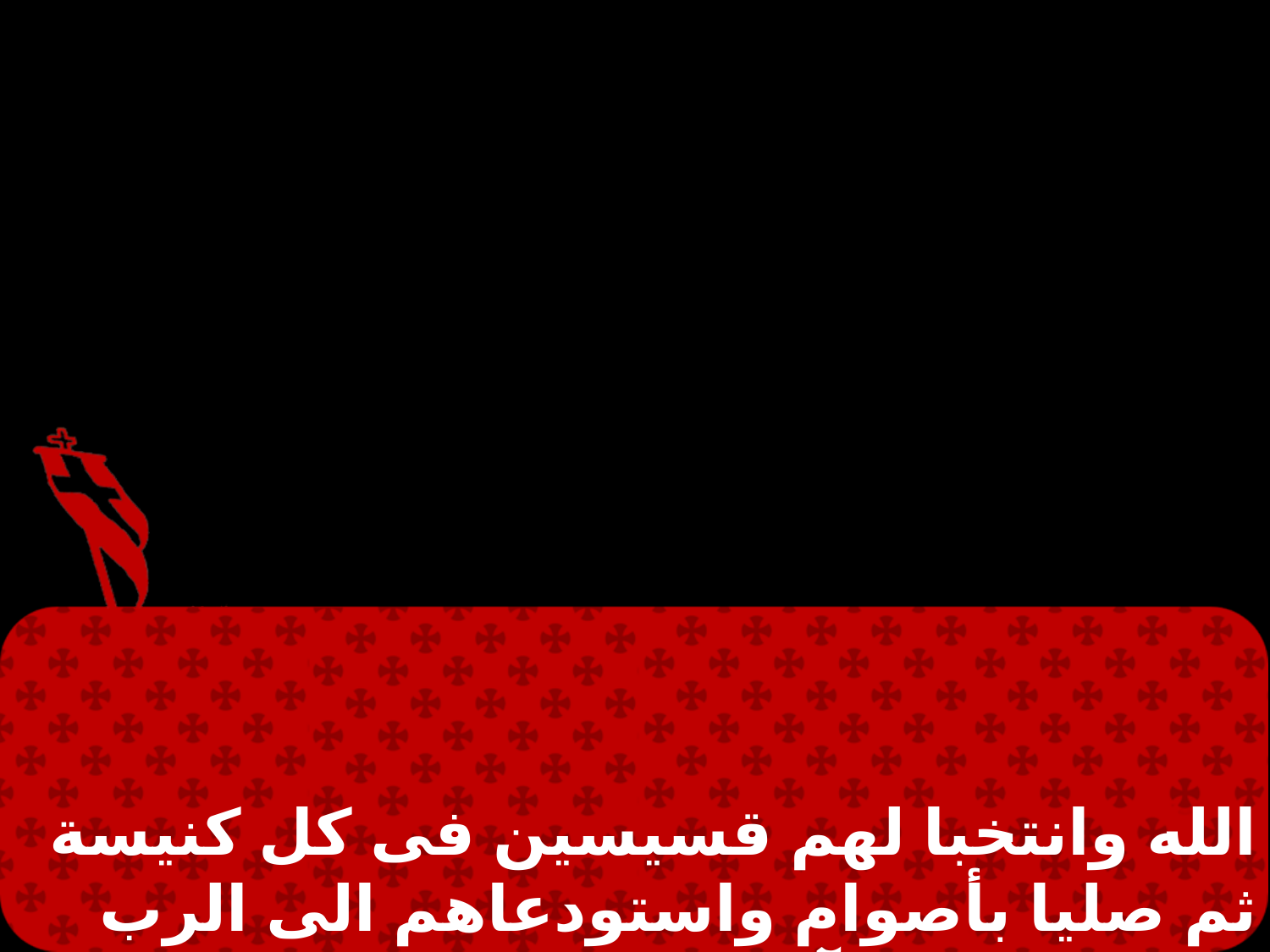

الله وانتخبا لهم قسيسين فى كل كنيسة ثم صليا بأصوام واستودعاهم الى الرب الذى كانوا قد آمنوا به